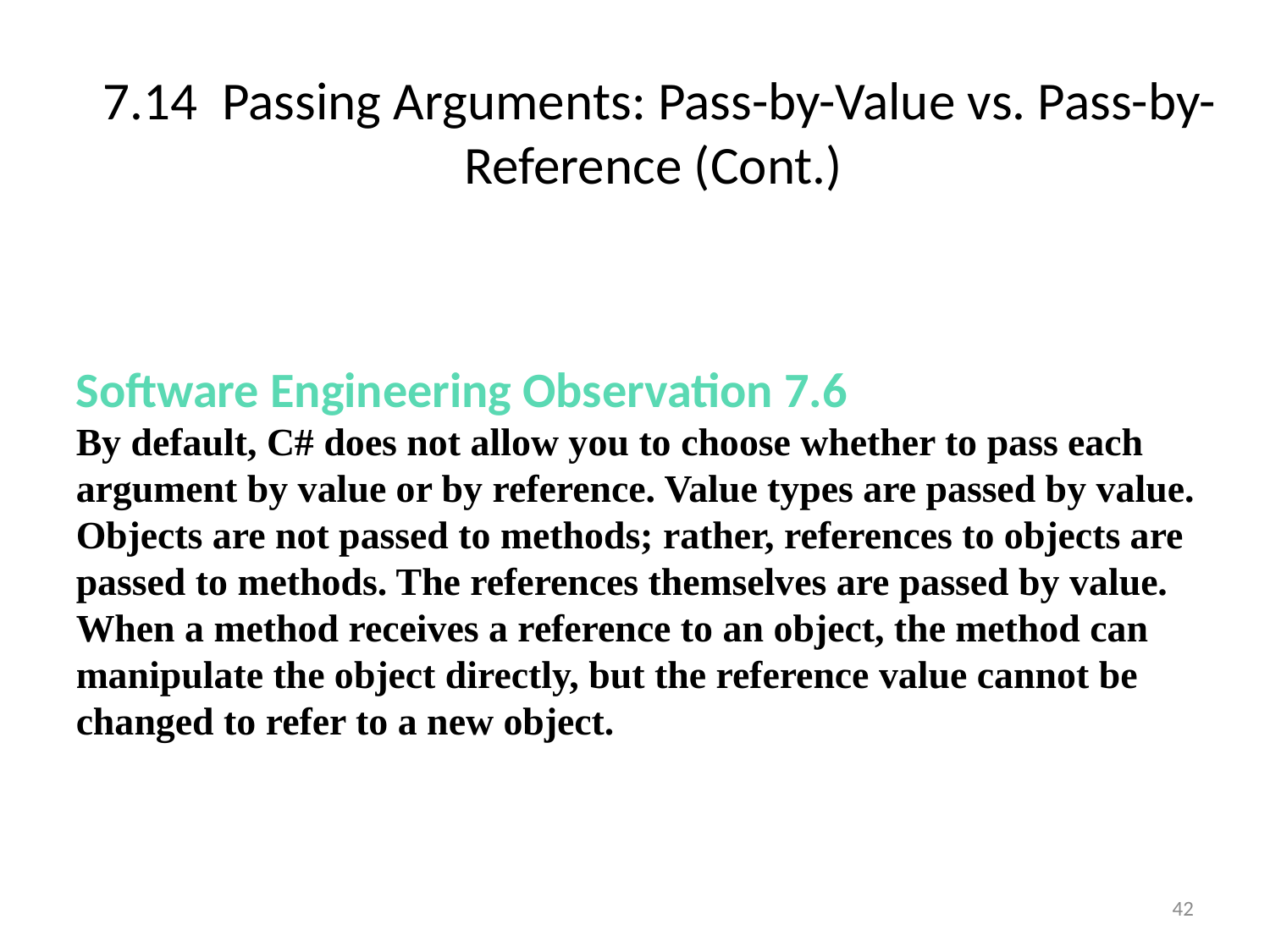

# 7.14  Passing Arguments: Pass-by-Value vs. Pass-by-Reference (Cont.)
Software Engineering Observation 7.6
By default, C# does not allow you to choose whether to pass each argument by value or by reference. Value types are passed by value. Objects are not passed to methods; rather, references to objects are passed to methods. The references themselves are passed by value. When a method receives a reference to an object, the method can manipulate the object directly, but the reference value cannot be changed to refer to a new object.
42